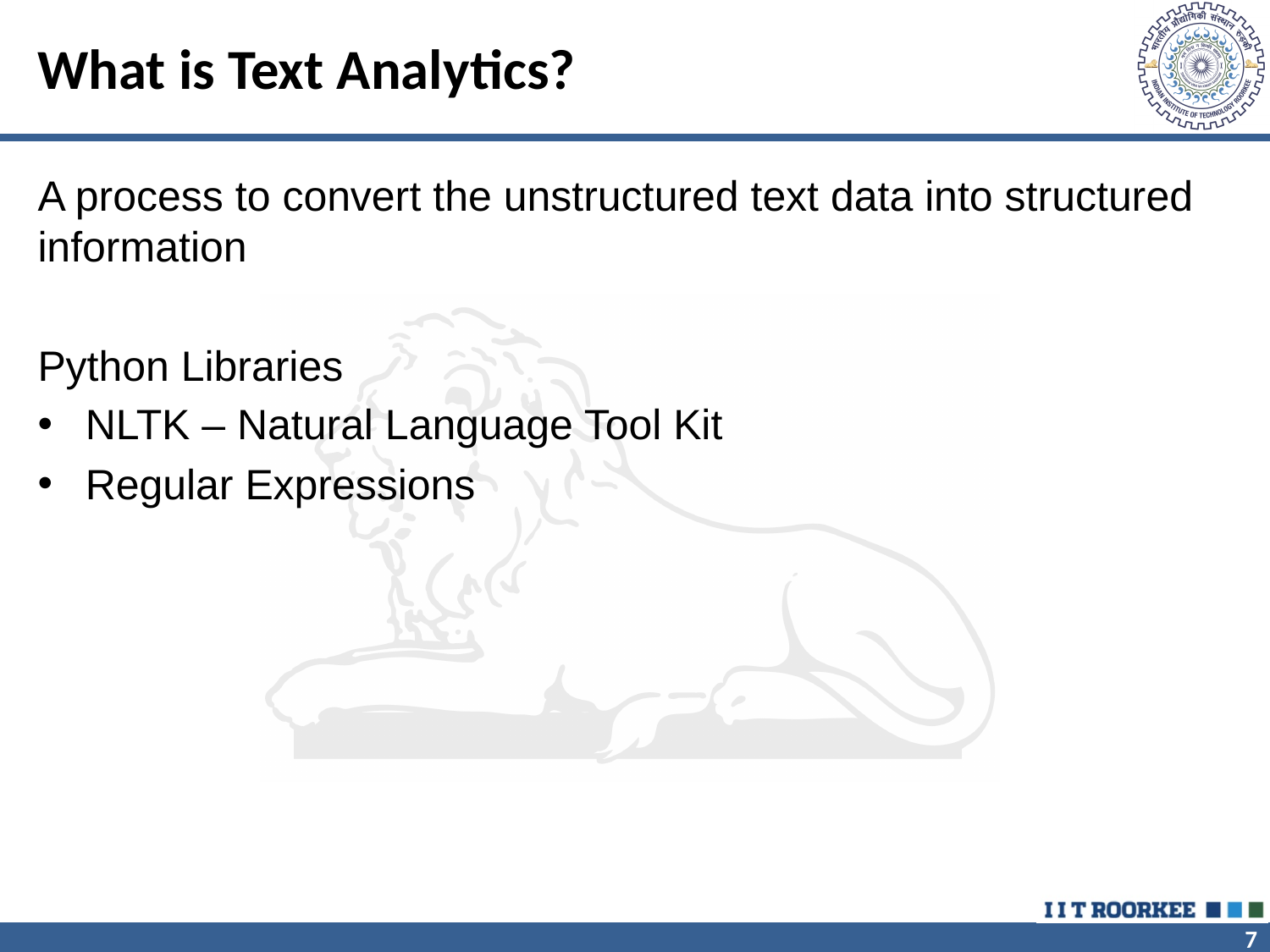

# What is Text Analytics?
A process to convert the unstructured text data into structured information

Python Libraries
NLTK – Natural Language Tool Kit
Regular Expressions